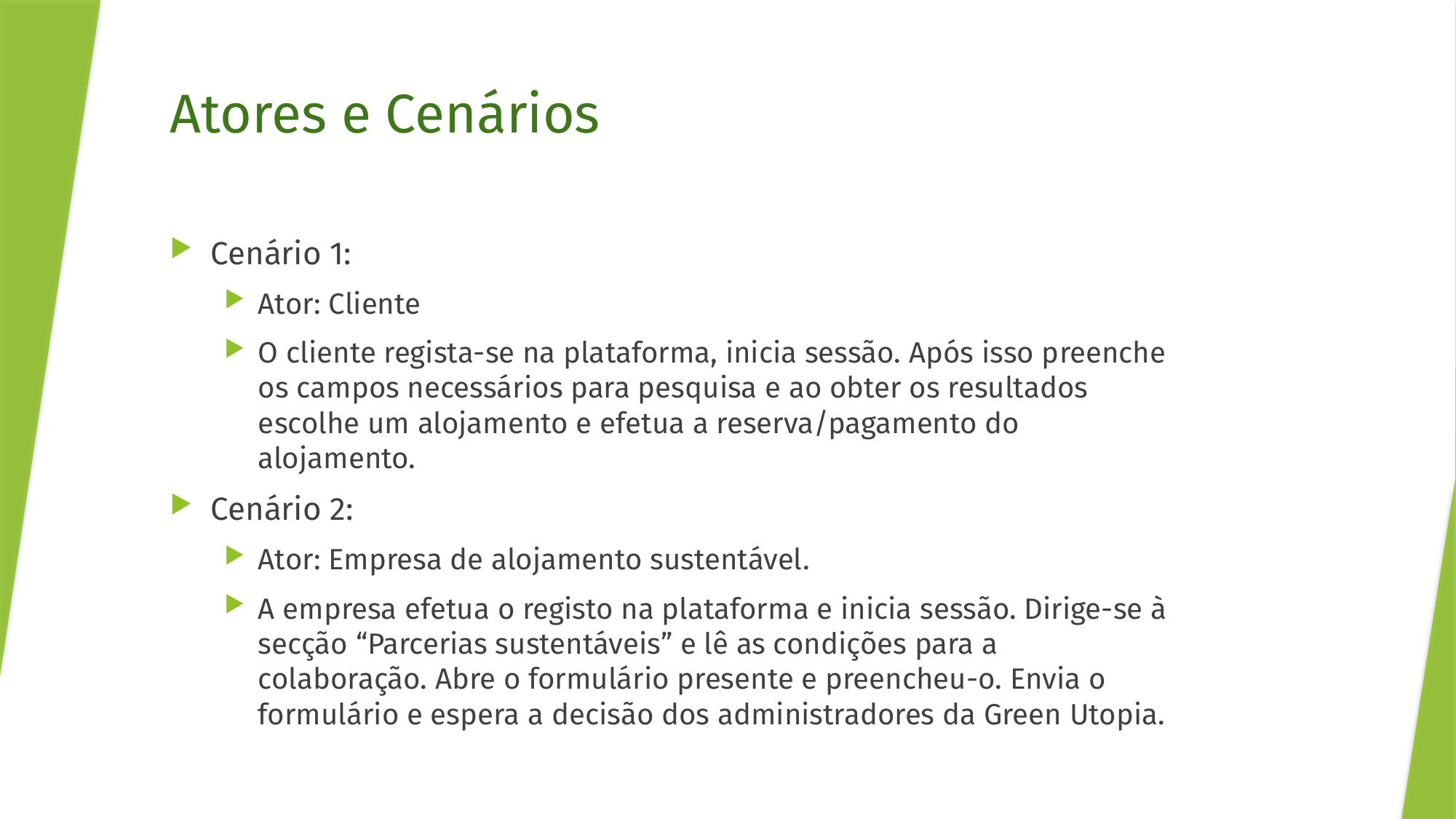

# Atores e Cenários

Cenário 1:
Ator: Cliente
O cliente regista-se na plataforma, inicia sessão. Após isso preenche os campos necessários para pesquisa e ao obter os resultados escolhe um alojamento e efetua a reserva/pagamento do alojamento.
Cenário 2:
Ator: Empresa de alojamento sustentável.
A empresa efetua o registo na plataforma e inicia sessão. Dirige-se à secção “Parcerias sustentáveis” e lê as condições para a colaboração. Abre o formulário presente e preencheu-o. Envia o formulário e espera a decisão dos administradores da Green Utopia.